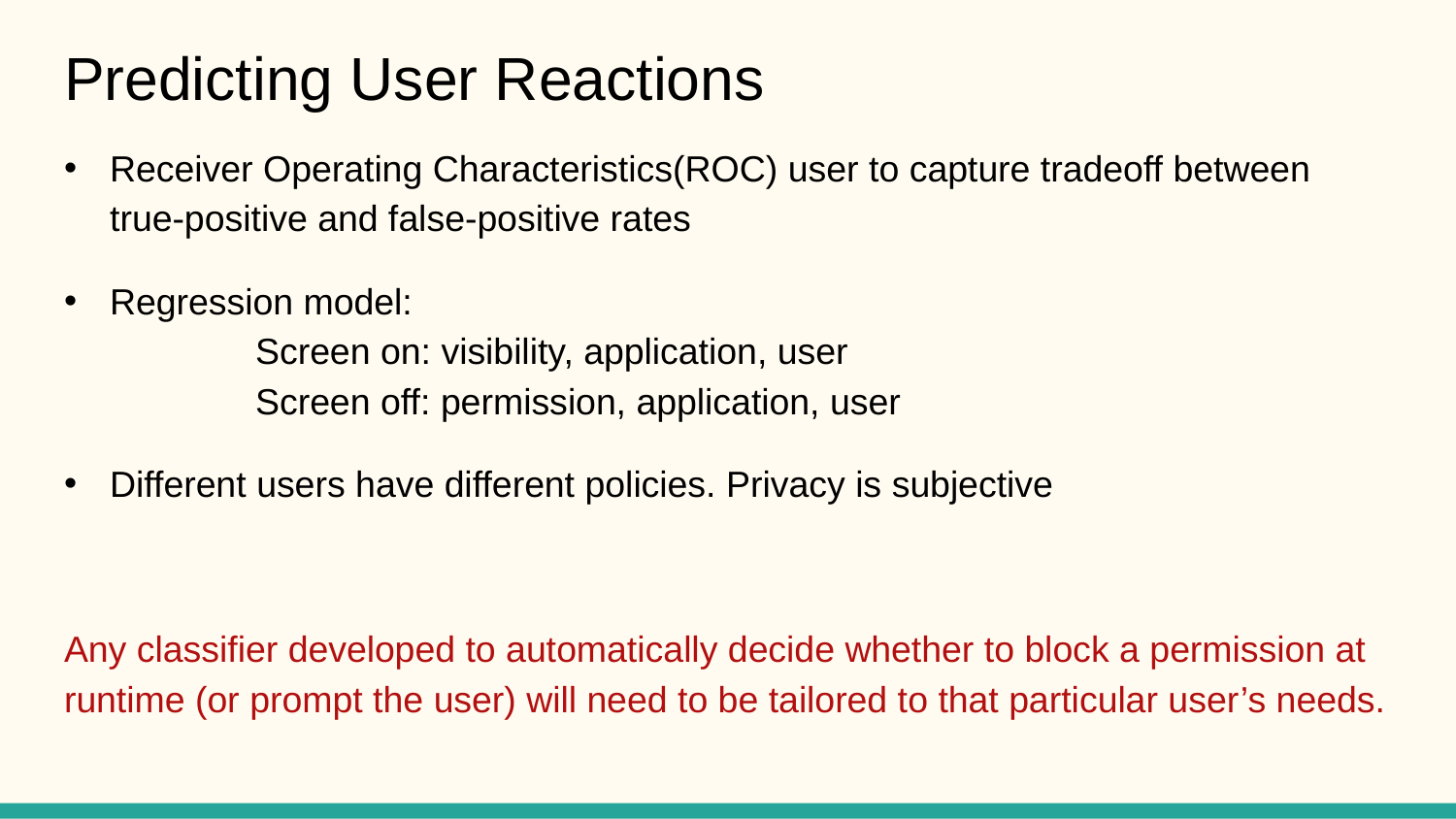

# Predicting User Reactions
Receiver Operating Characteristics(ROC) user to capture tradeoff between true-positive and false-positive rates
Regression model:
	Screen on: visibility, application, user
	Screen off: permission, application, user
Different users have different policies. Privacy is subjective

Any classifier developed to automatically decide whether to block a permission at runtime (or prompt the user) will need to be tailored to that particular user’s needs.